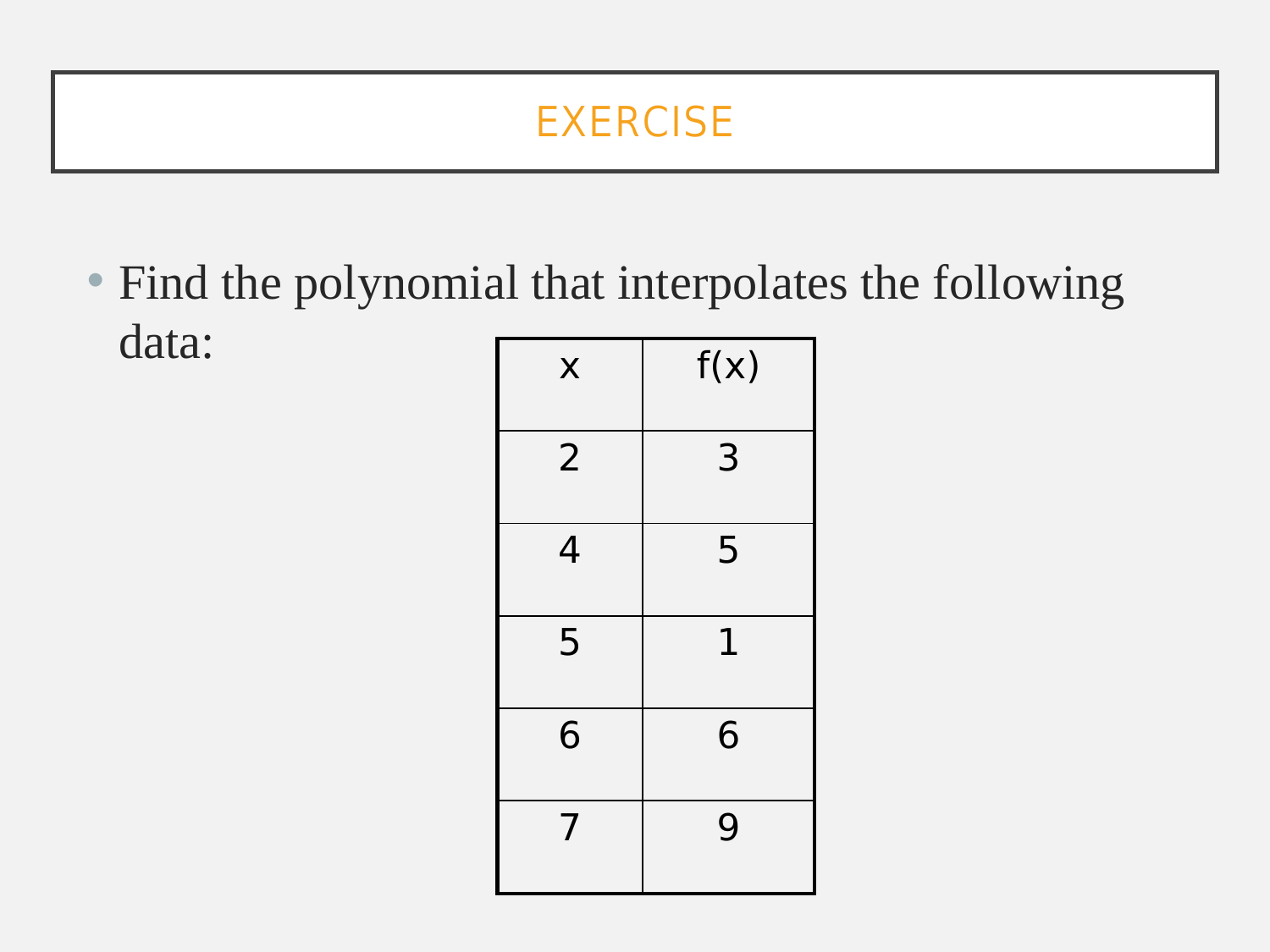

# Exercise
Find the polynomial that interpolates the following data:
| x | f(x) |
| --- | --- |
| 2 | 3 |
| 4 | 5 |
| 5 | 1 |
| 6 | 6 |
| 7 | 9 |